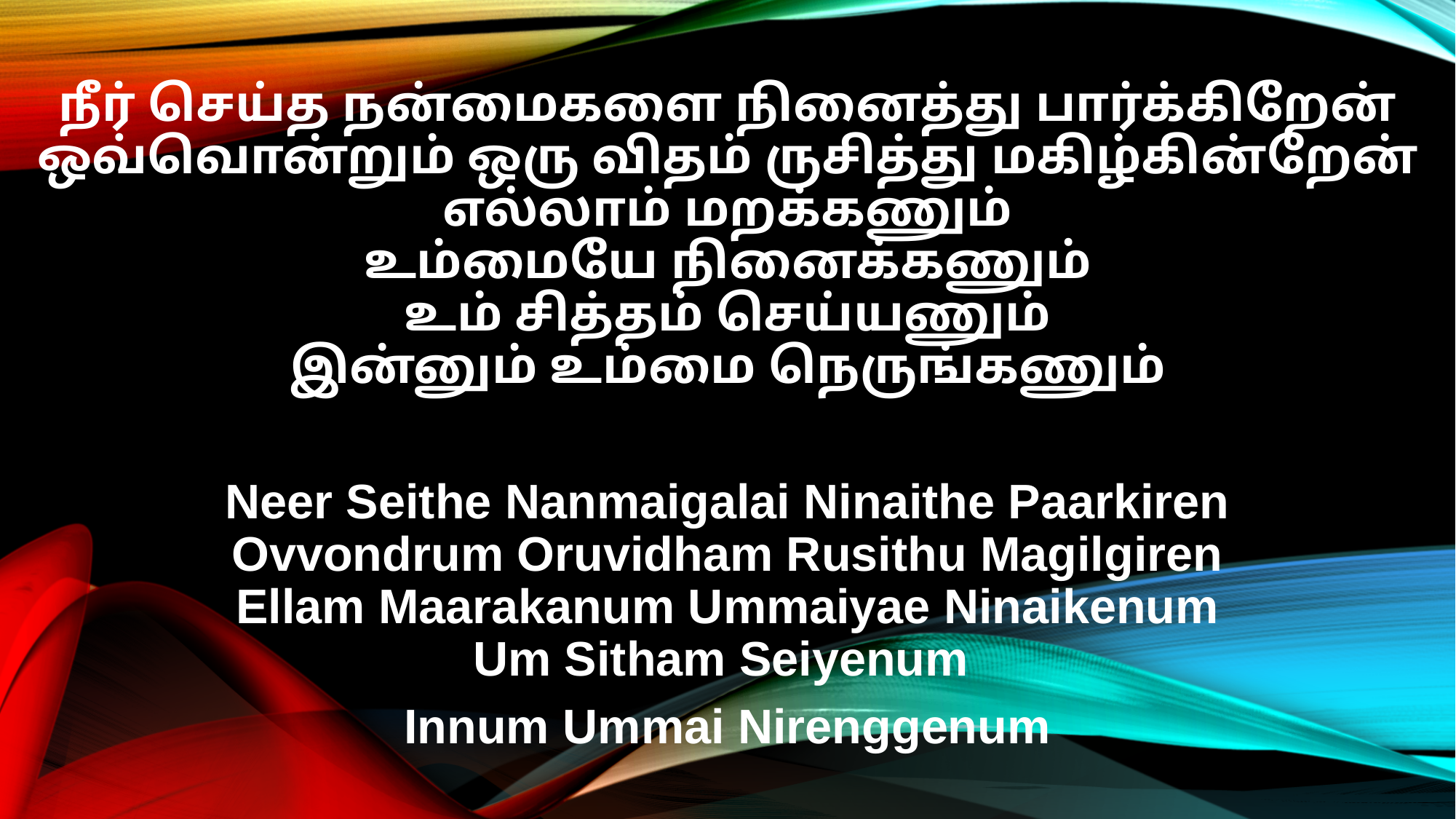

நீர் செய்த நன்மைகளை நினைத்து பார்க்கிறேன்
ஒவ்வொன்றும் ஒரு விதம் ருசித்து மகிழ்கின்றேன்
எல்லாம் மறக்கணும்
உம்மையே நினைக்கணும்
உம் சித்தம் செய்யணும்
இன்னும் உம்மை நெருங்கணும்

Neer Seithe Nanmaigalai Ninaithe Paarkiren
Ovvondrum Oruvidham Rusithu Magilgiren
Ellam Maarakanum Ummaiyae Ninaikenum
Um Sitham Seiyenum
Innum Ummai Nirenggenum